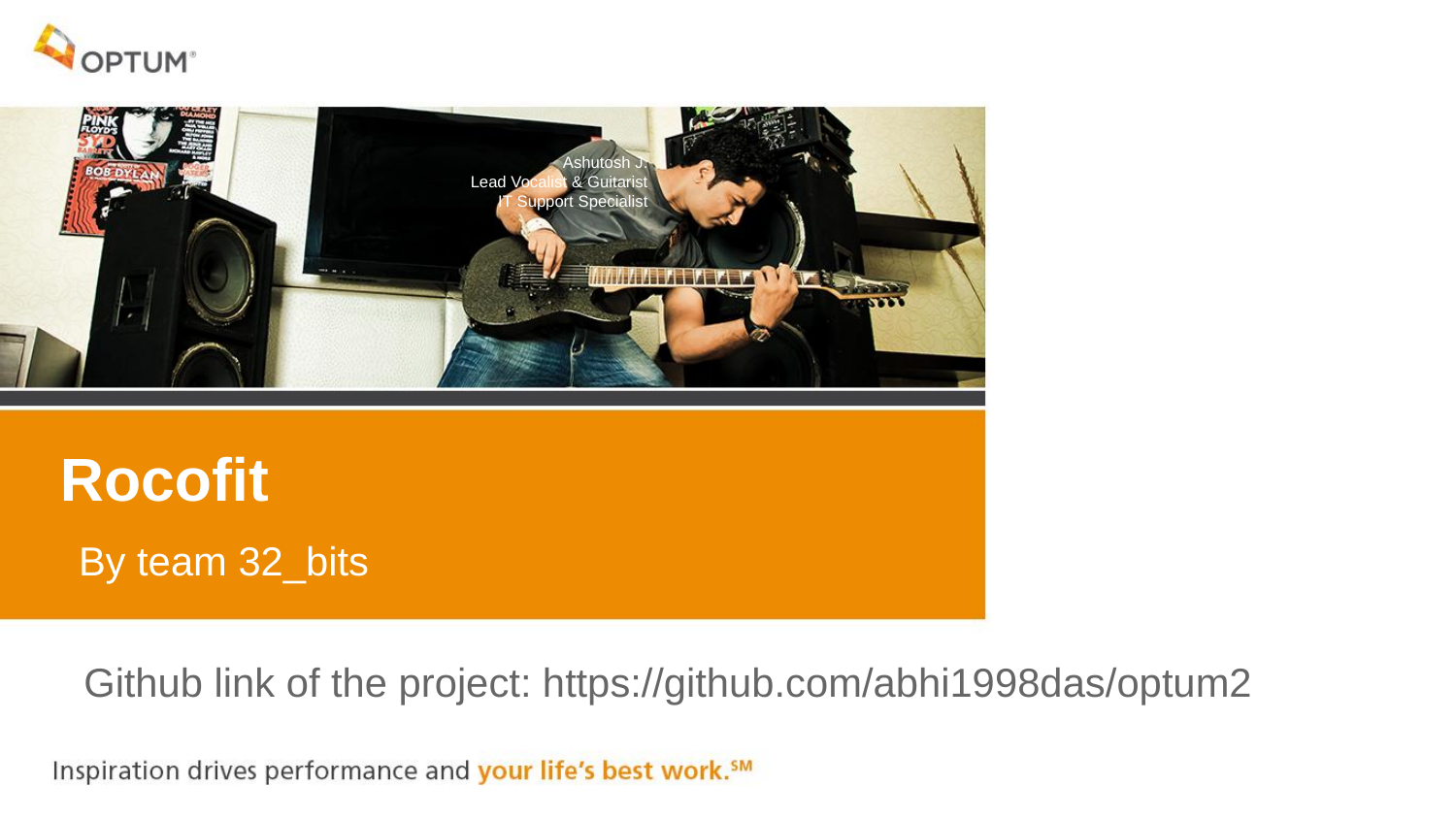

Ashutosh J.
Lead Vocalist & Guitarist
IT Support Specialist
Rocofit
By team 32_bits

Github link of the project: https://github.com/abhi1998das/optum2